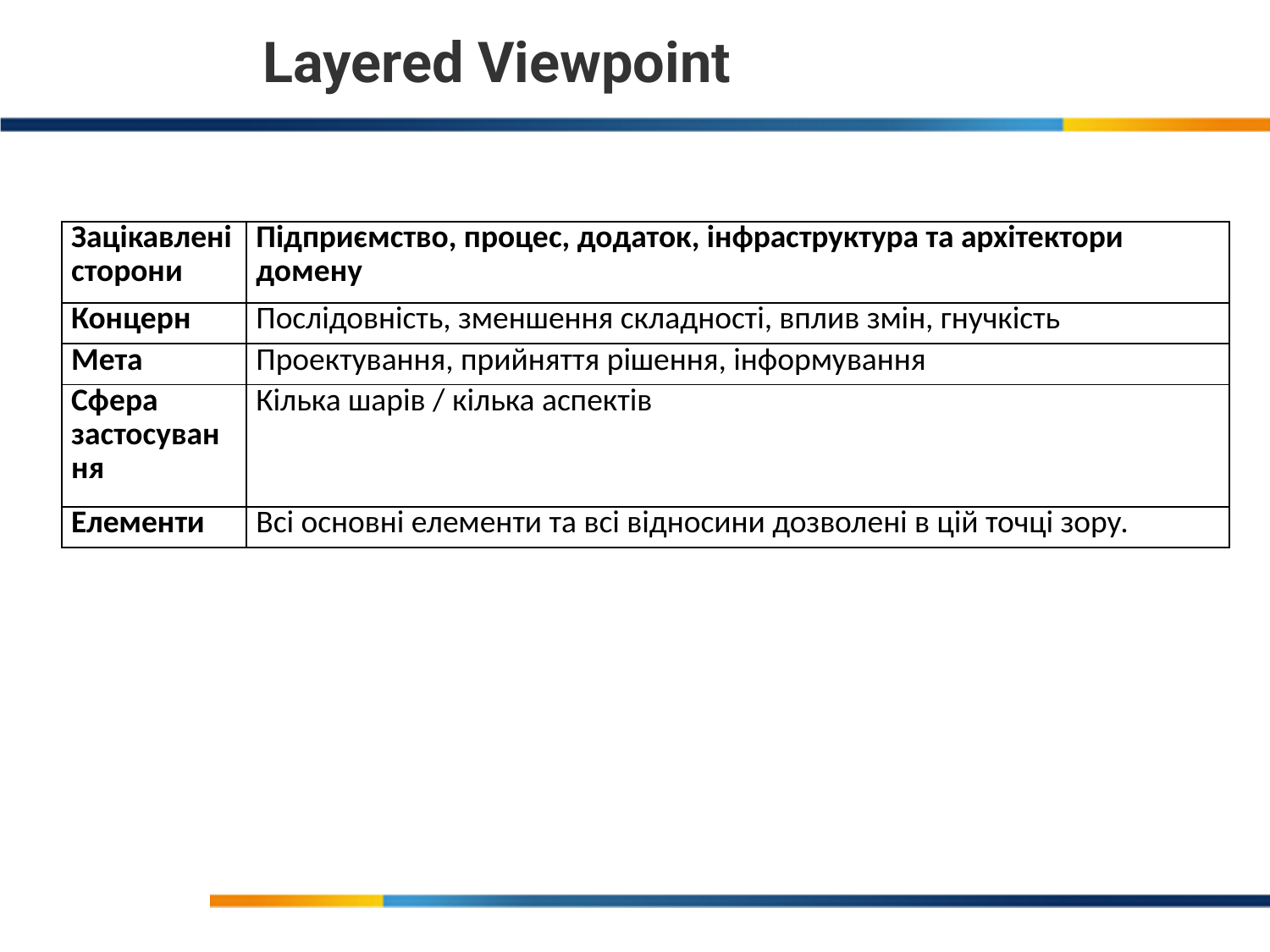

Layered Viewpoint
| Зацікавлені сторони | Підприємство, процес, додаток, інфраструктура та архітектори домену |
| --- | --- |
| Концерн | Послідовність, зменшення складності, вплив змін, гнучкість |
| Мета | Проектування, прийняття рішення, інформування |
| Сфера застосування | Кілька шарів / кілька аспектів |
| Елементи | Всі основні елементи та всі відносини дозволені в цій точці зору. |